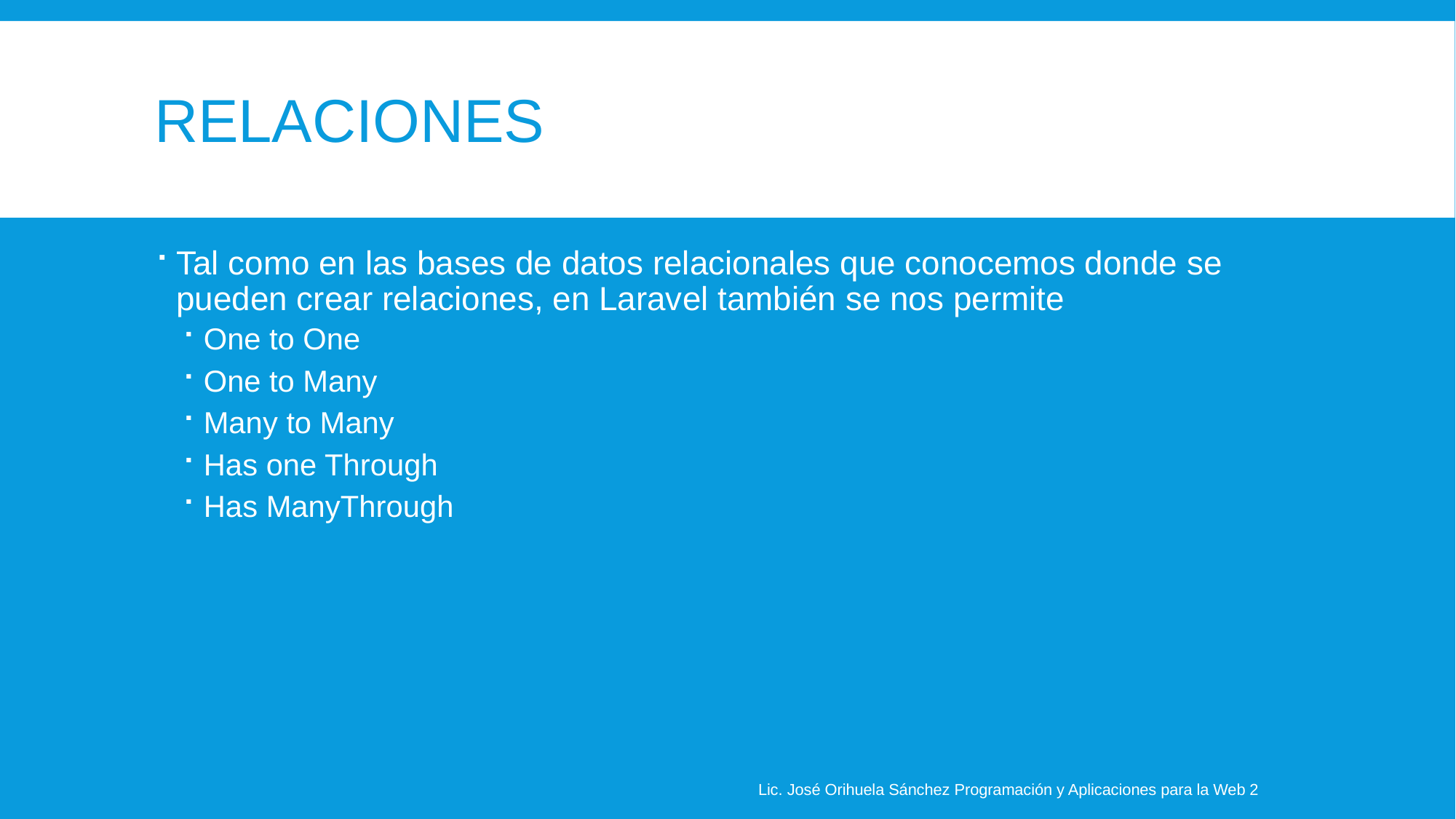

# Relaciones
Tal como en las bases de datos relacionales que conocemos donde se pueden crear relaciones, en Laravel también se nos permite
One to One
One to Many
Many to Many
Has one Through
Has ManyThrough
Lic. José Orihuela Sánchez Programación y Aplicaciones para la Web 2